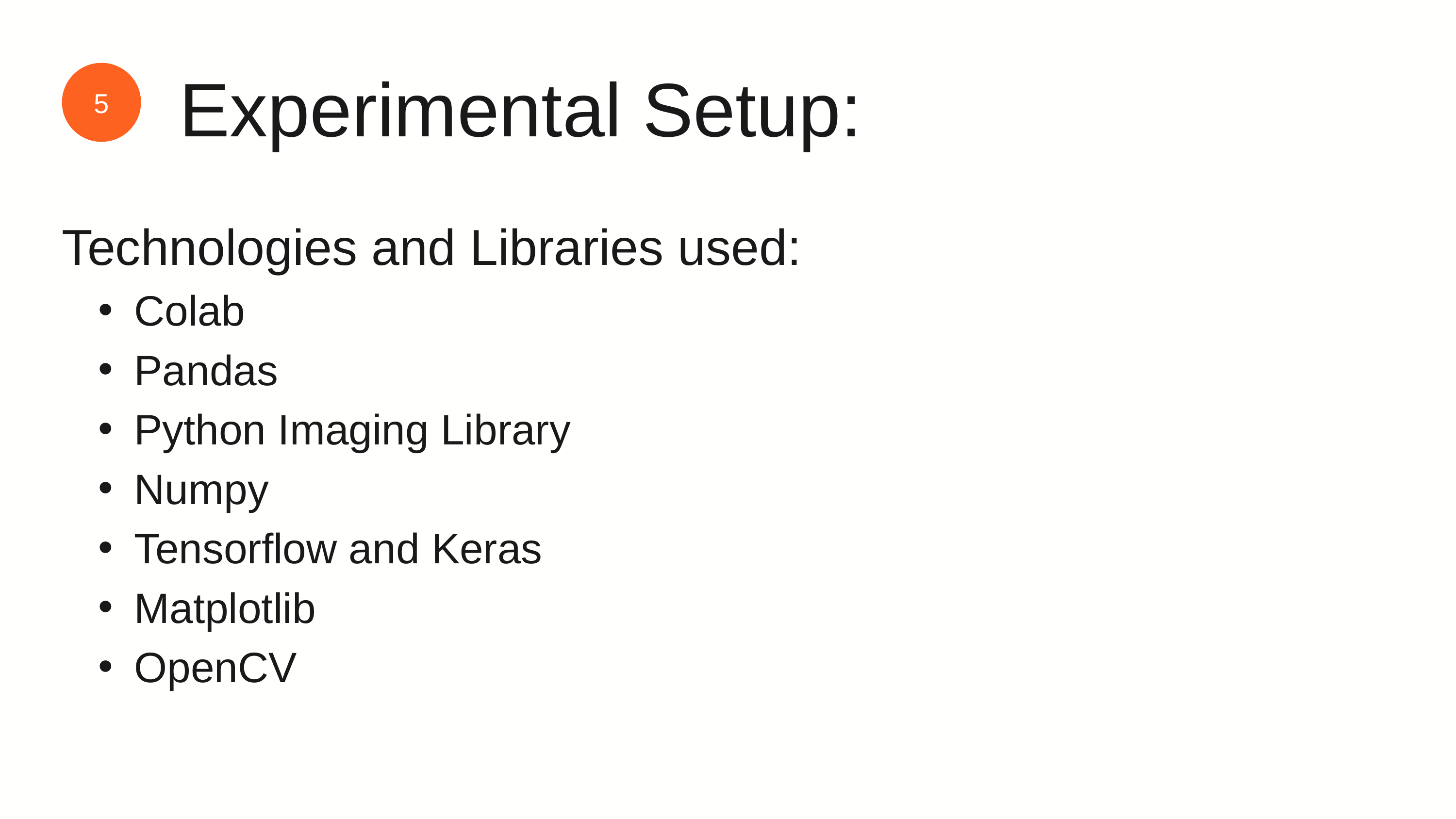

Experimental Setup:

5
Technologies and Libraries used:
Colab
Pandas
Python Imaging Library
Numpy
Tensorflow and Keras
Matplotlib
OpenCV